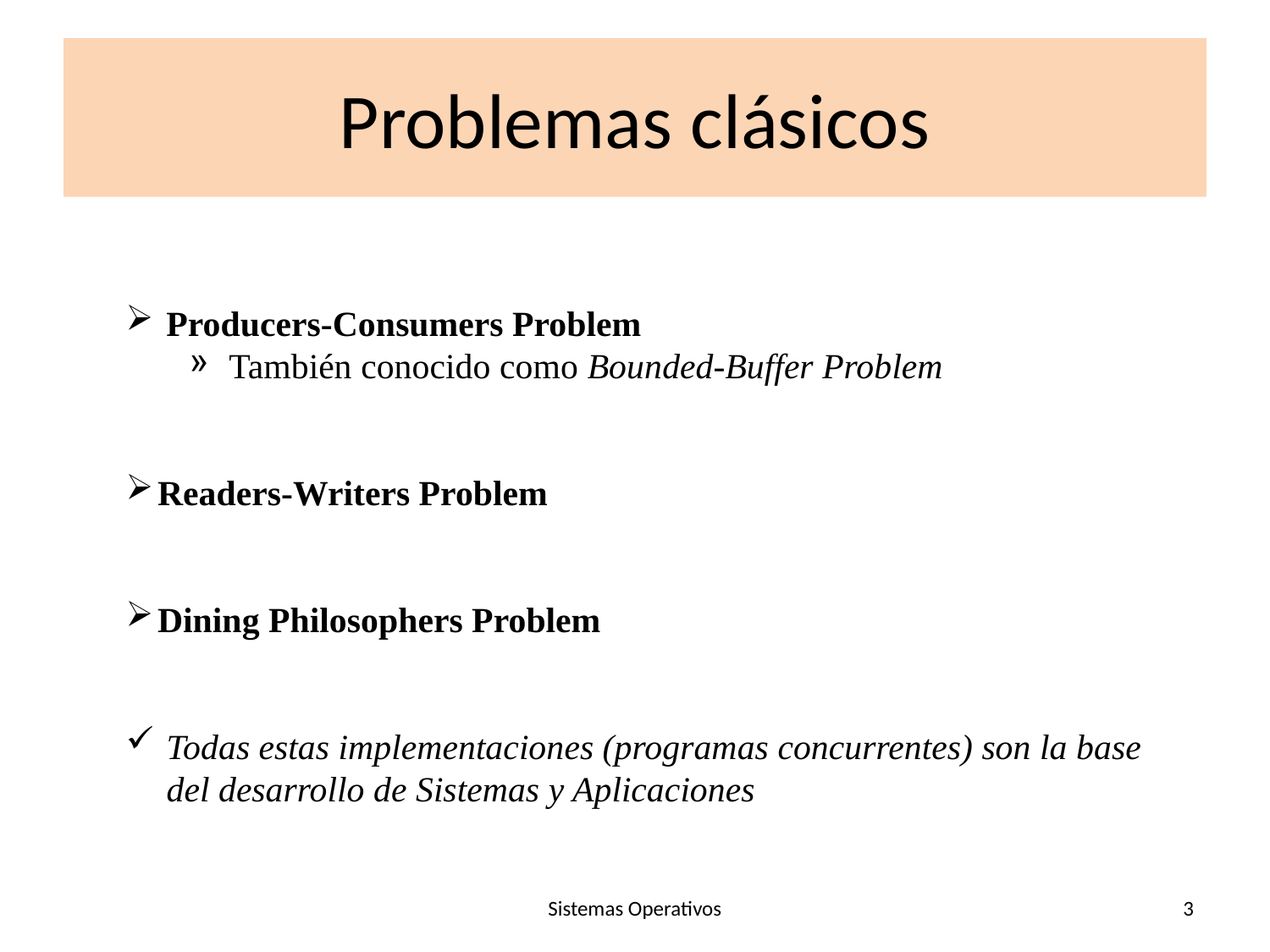

# Problemas clásicos

 Producers-Consumers Problem
También conocido como Bounded-Buffer Problem

Readers-Writers Problem

Dining Philosophers Problem

Todas estas implementaciones (programas concurrentes) son la base del desarrollo de Sistemas y Aplicaciones
Sistemas Operativos
3